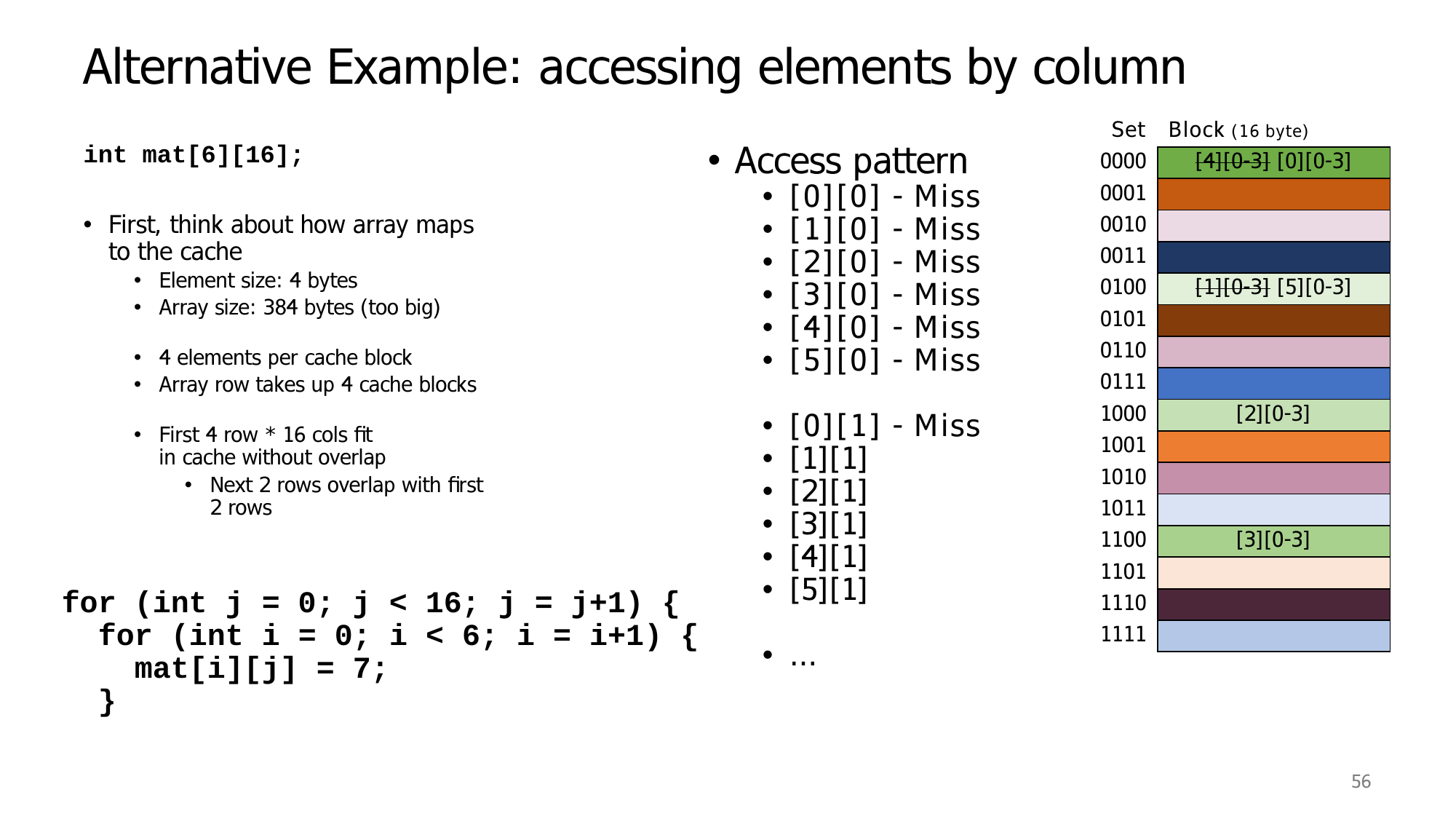

# Alternative Example: accessing elements by column
| Set | Block (16 byte) |
| --- | --- |
| 0000 | [4][0-3] [0][0-3] |
| 0001 |  |
| 0010 |  |
| 0011 |  |
| 0100 | [1][0-3] [5][0-3] |
| 0101 |  |
| 0110 |  |
| 0111 |  |
| 1000 | [2][0-3] |
| 1001 |  |
| 1010 |  |
| 1011 |  |
| 1100 | [3][0-3] |
| 1101 |  |
| 1110 |  |
| 1111 |  |
int mat[6][16];

First, think about how array maps to the cache
Element size: 4 bytes
Array size: 384 bytes (too big)
4 elements per cache block
Array row takes up 4 cache blocks
First 4 row * 16 cols fit
in cache without overlap
Next 2 rows overlap with first 2 rows

Access pattern
[0][0] - Miss
[1][0] - Miss
[2][0] - Miss
[3][0] - Miss
[4][0] - Miss
[5][0] - Miss

[0][1] - Miss
[1][1]
[2][1]
[3][1]
[4][1]
[5][1]

...
for (int j = 0; j < 16; j = j+1) {
  for (int i = 0; i < 6; i = i+1) {
    mat[i][j] = 7;
  }

56